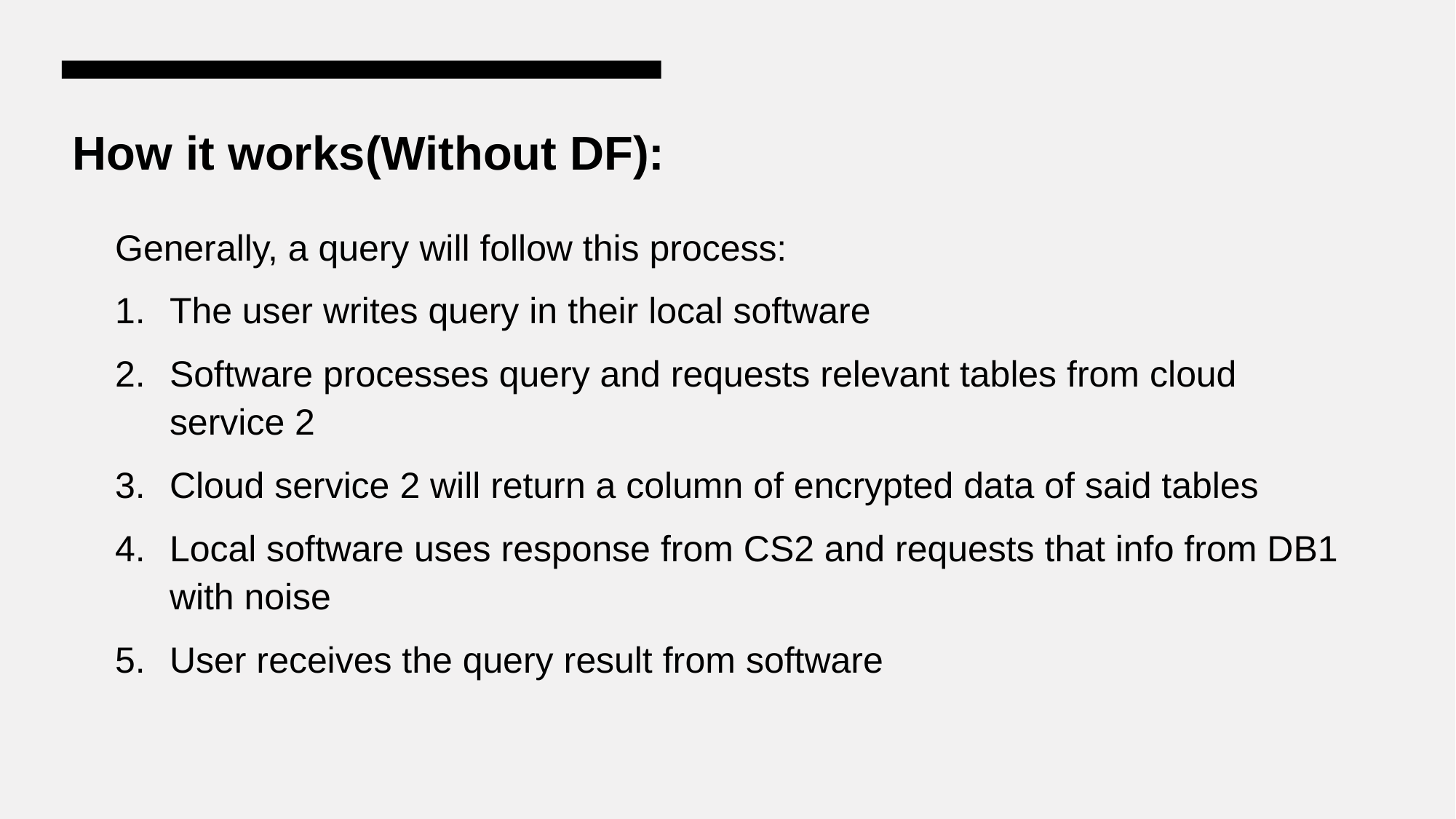

# How it works(Without DF):
Generally, a query will follow this process:
The user writes query in their local software
Software processes query and requests relevant tables from cloud service 2
Cloud service 2 will return a column of encrypted data of said tables
Local software uses response from CS2 and requests that info from DB1 with noise
User receives the query result from software